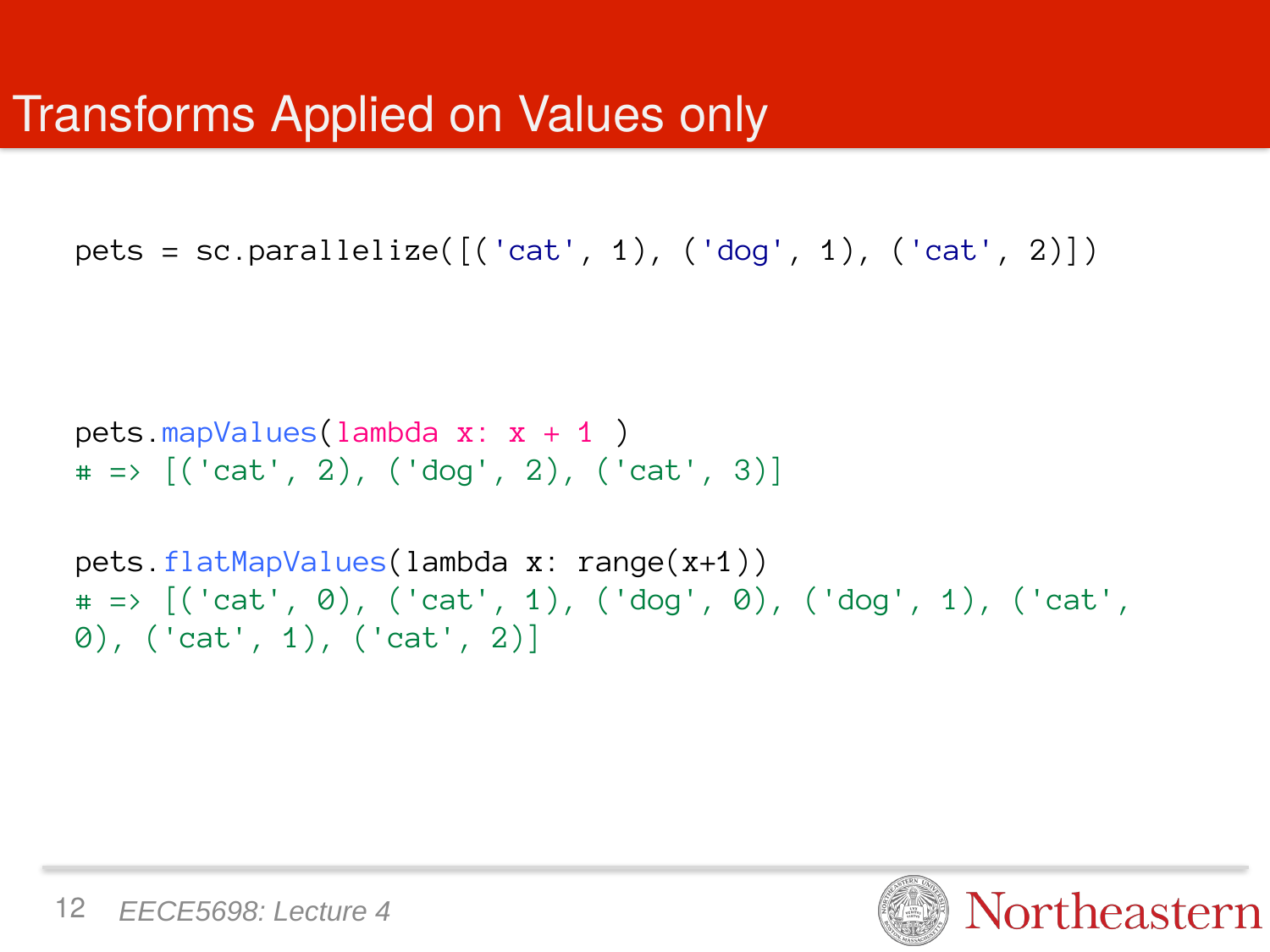

# Transforms Applied on Values only
pets = sc.parallelize([('cat', 1), ('dog', 1), ('cat', 2)])

pets.mapValues(lambda x: x + 1 )
# => [('cat', 2), ('dog', 2), ('cat', 3)]
pets.flatMapValues(lambda x: range(x+1))
# => [('cat', 0), ('cat', 1), ('dog', 0), ('dog', 1), ('cat', 0), ('cat', 1), ('cat', 2)]
12
EECE5698: Lecture 4